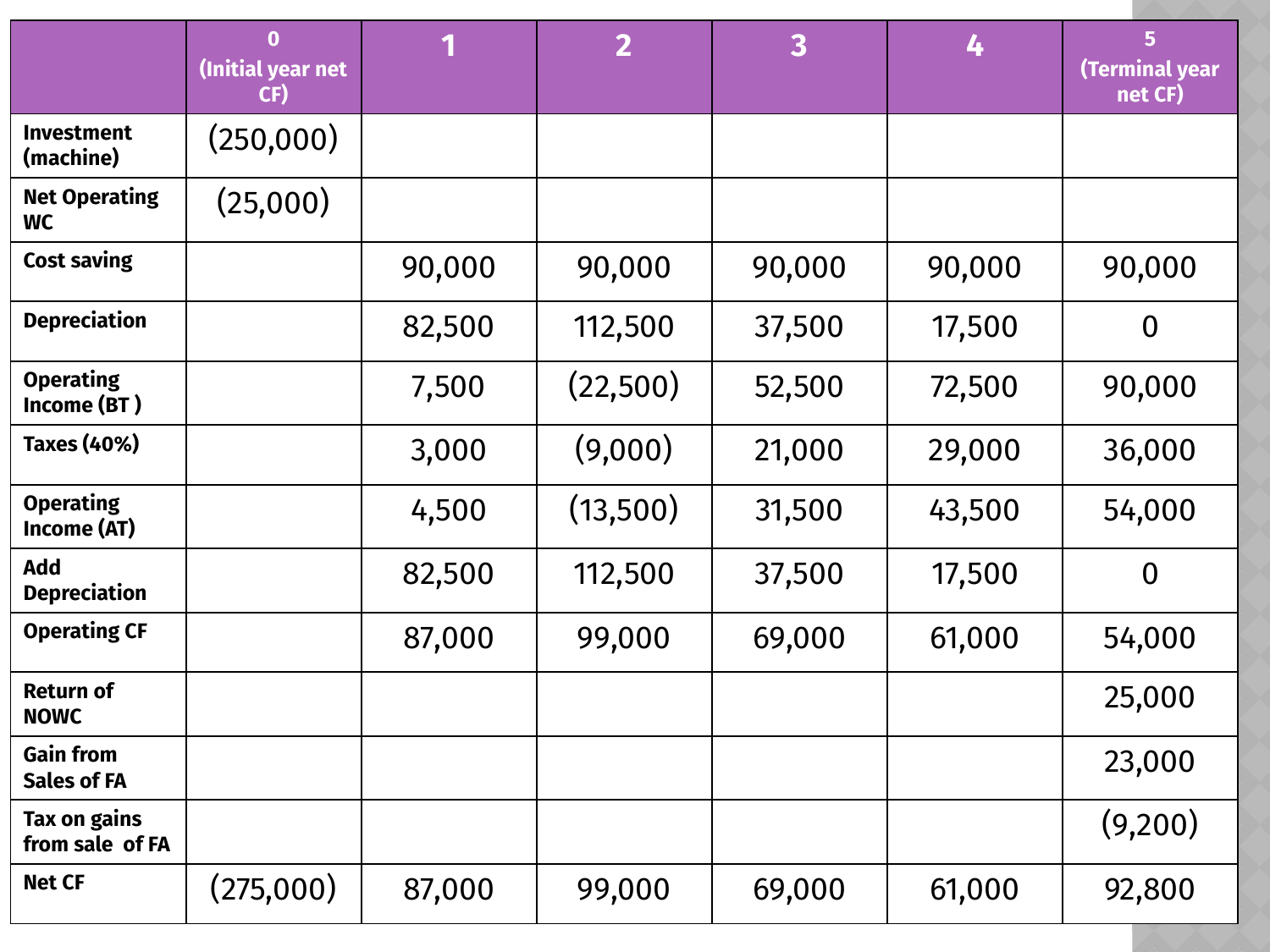

|  | 0 (Initial year net CF) | 1 | 2 | 3 | 4 | 5 (Terminal year net CF) |
| --- | --- | --- | --- | --- | --- | --- |
| Investment (machine) | (250,000) |  |  |  |  |  |
| Net Operating WC | (25,000) |  |  |  |  |  |
| Cost saving |  | 90,000 | 90,000 | 90,000 | 90,000 | 90,000 |
| Depreciation |  | 82,500 | 112,500 | 37,500 | 17,500 | 0 |
| Operating Income (BT ) |  | 7,500 | (22,500) | 52,500 | 72,500 | 90,000 |
| Taxes (40%) |  | 3,000 | (9,000) | 21,000 | 29,000 | 36,000 |
| Operating Income (AT) |  | 4,500 | (13,500) | 31,500 | 43,500 | 54,000 |
| Add Depreciation |  | 82,500 | 112,500 | 37,500 | 17,500 | 0 |
| Operating CF |  | 87,000 | 99,000 | 69,000 | 61,000 | 54,000 |
| Return of NOWC |  |  |  |  |  | 25,000 |
| Gain from Sales of FA |  |  |  |  |  | 23,000 |
| Tax on gains from sale of FA |  |  |  |  |  | (9,200) |
| Net CF | (275,000) | 87,000 | 99,000 | 69,000 | 61,000 | 92,800 |